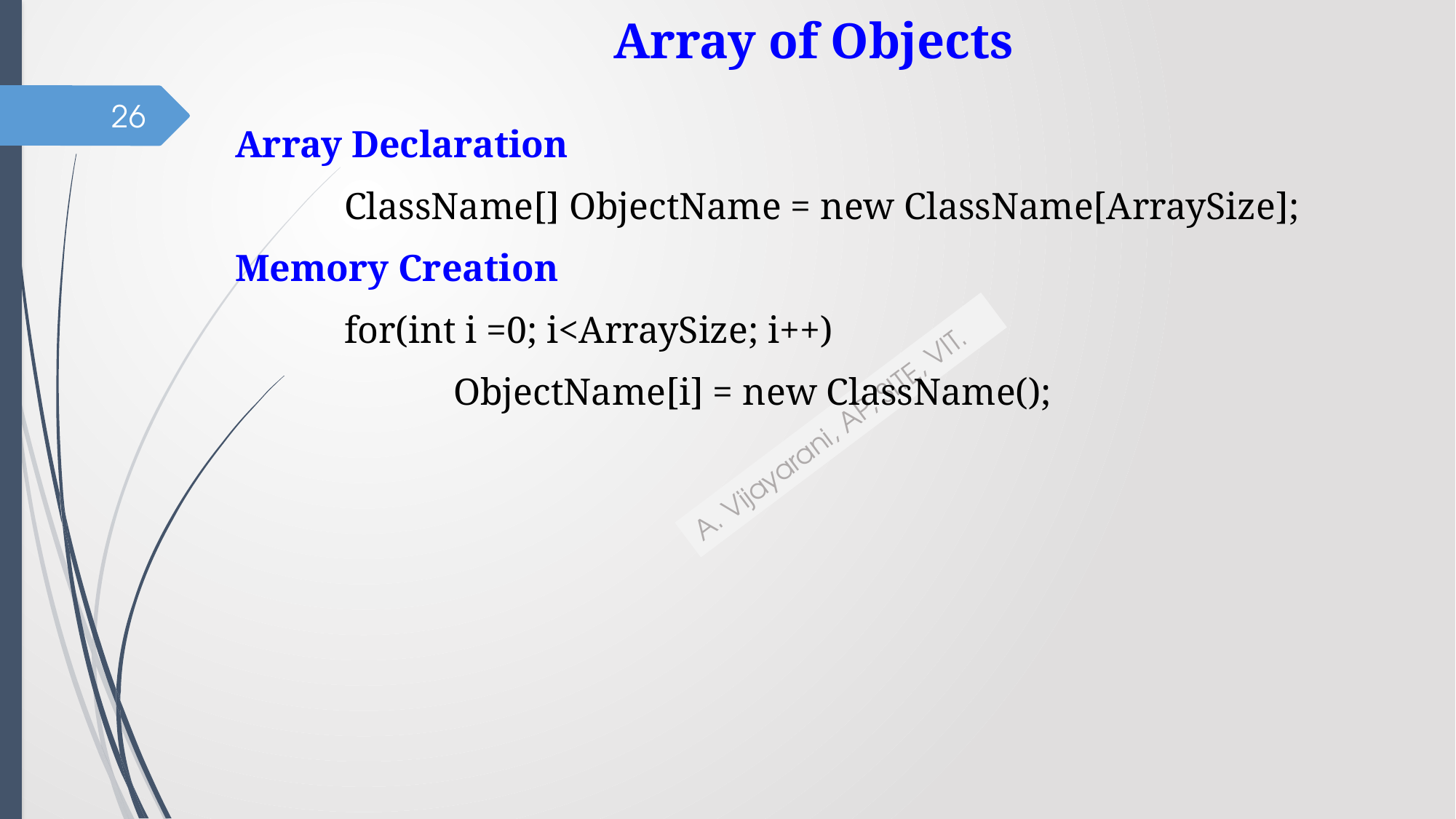

# Array of Objects
26
Array Declaration
	ClassName[] ObjectName = new ClassName[ArraySize];
Memory Creation
	for(int i =0; i<ArraySize; i++)
        		ObjectName[i] = new ClassName();